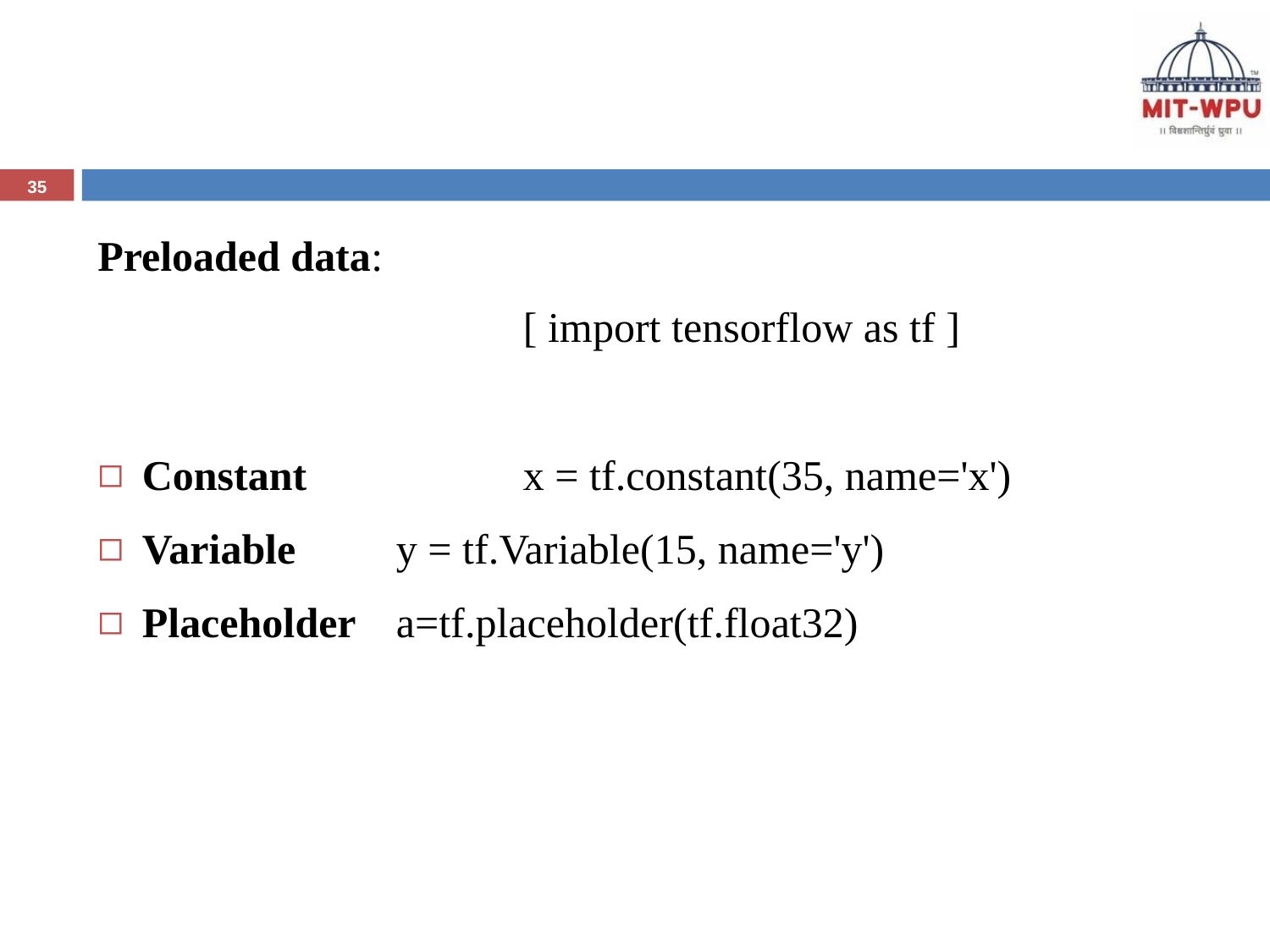

35
Preloaded data:
				[ import tensorflow as tf ]

Constant   	 	x = tf.constant(35, name='x')
Variable      	y = tf.Variable(15, name='y')
Placeholder 	a=tf.placeholder(tf.float32)